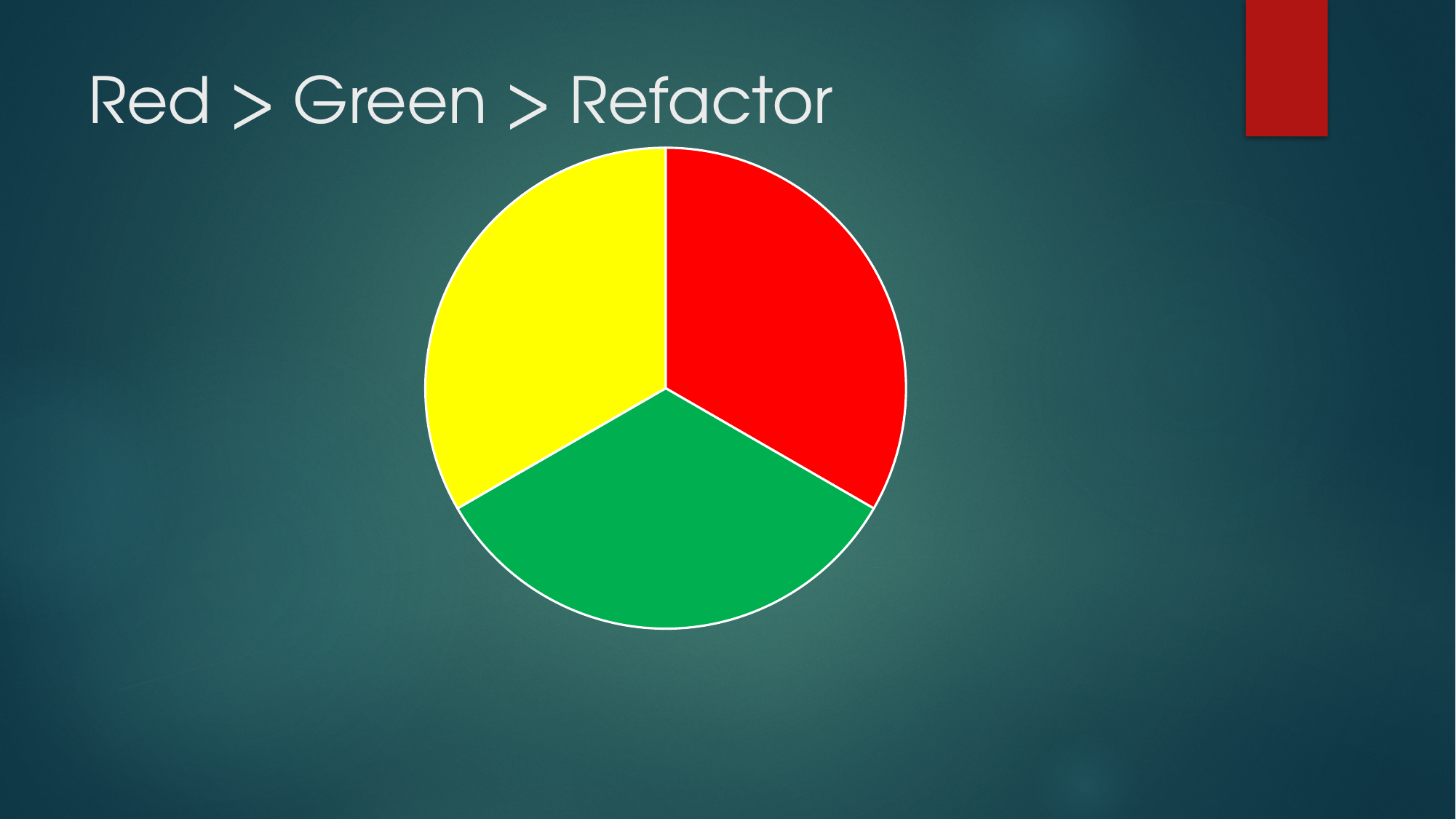

# Red > Green > Refactor

### Chart

| Category | Column1 |
|---|---|
| Red | 5.0 |
| Gree | 5.0 |
| Refactor | 5.0 |